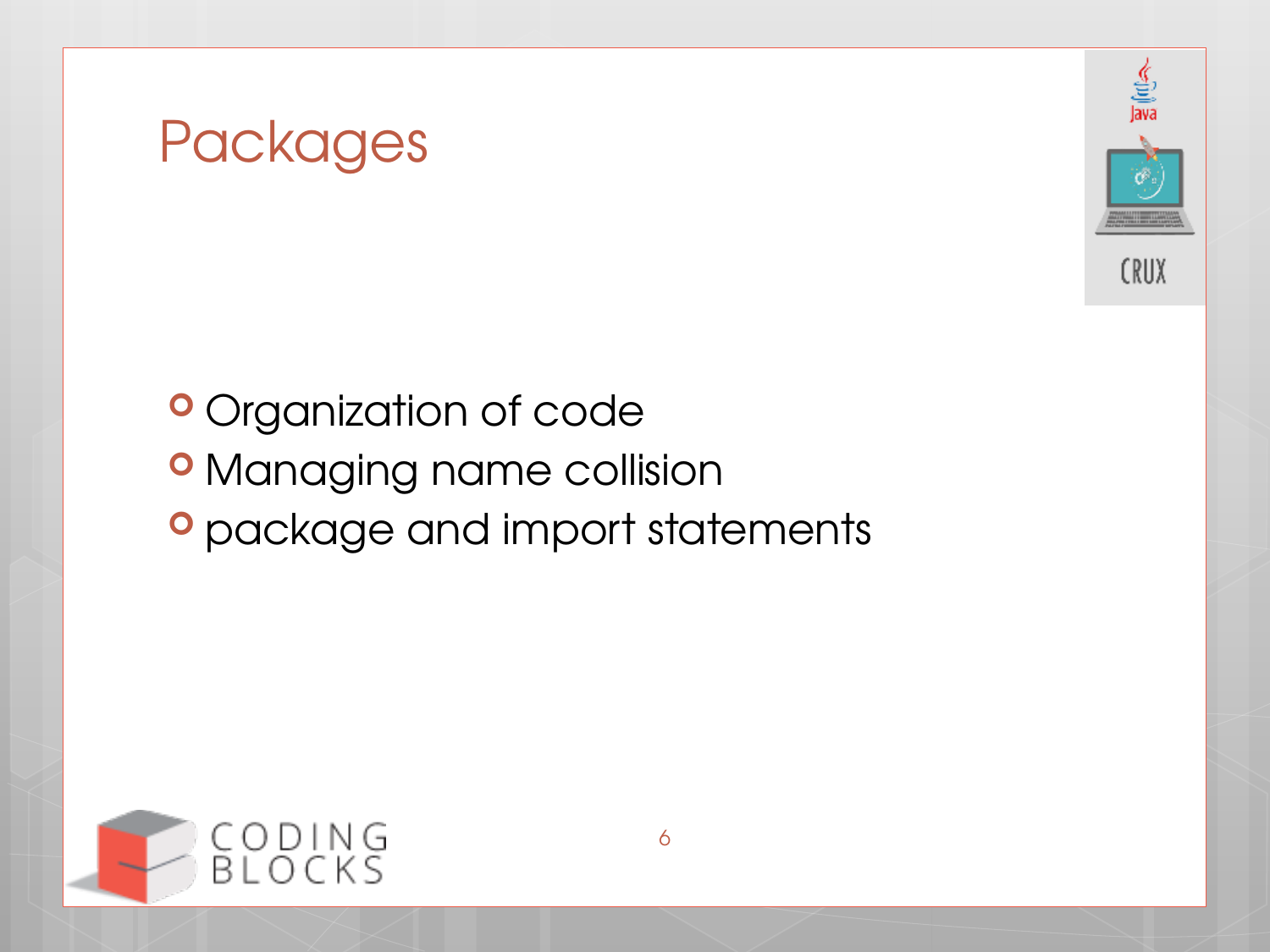

# Packages

Organization of code
Managing name collision
package and import statements
6